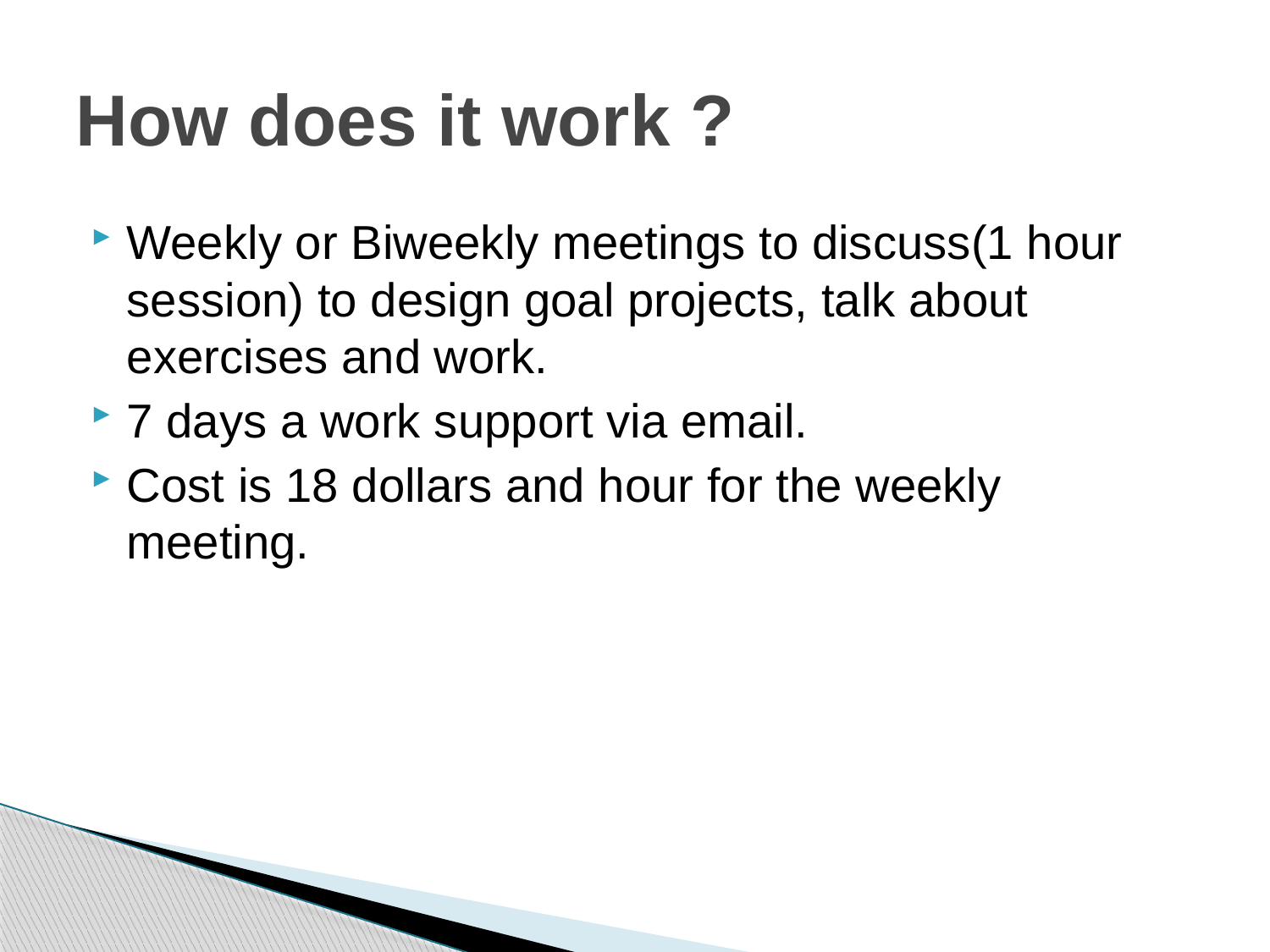

# How does it work ?
Weekly or Biweekly meetings to discuss(1 hour session) to design goal projects, talk about exercises and work.
7 days a work support via email.
Cost is 18 dollars and hour for the weekly meeting.